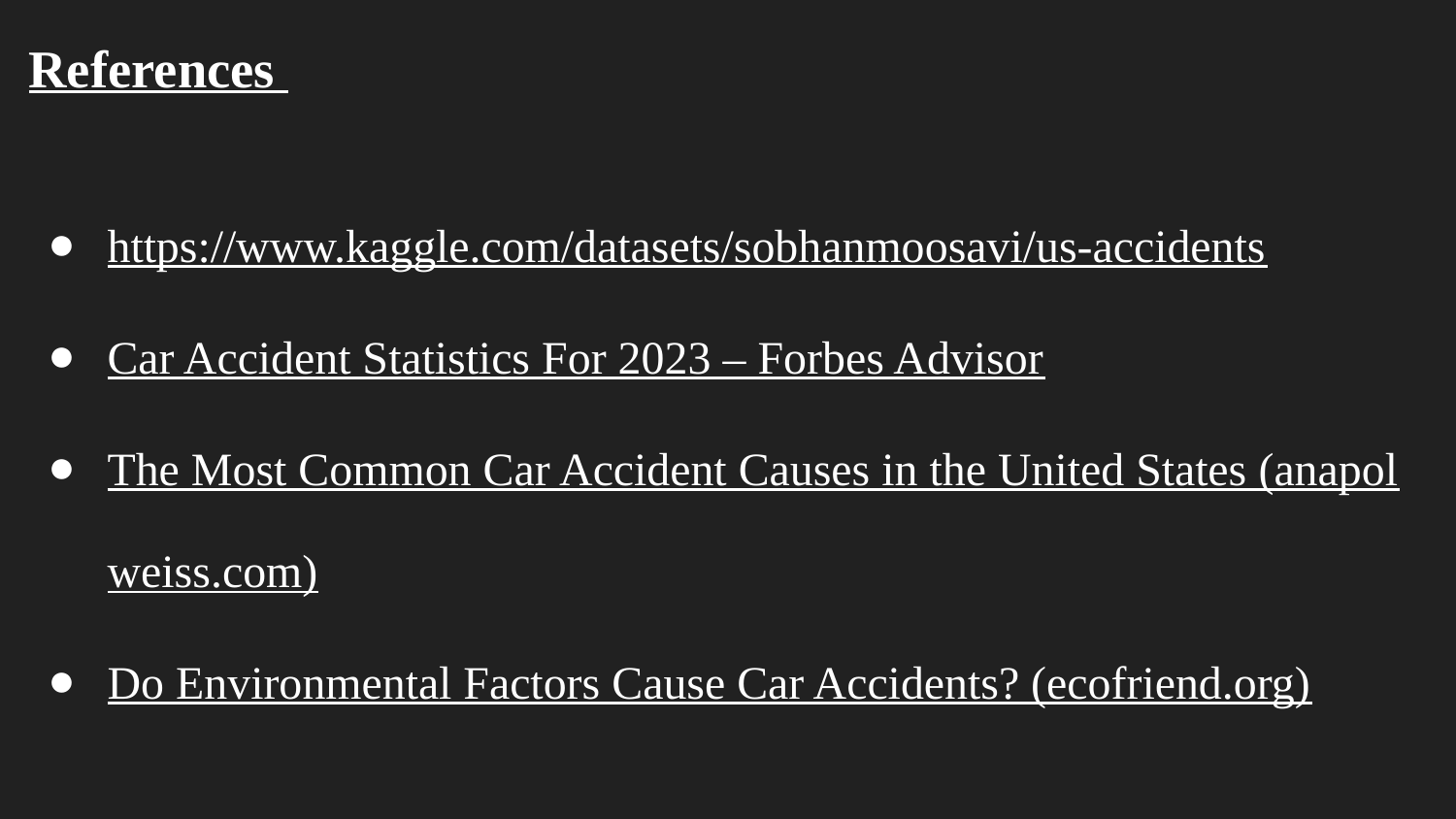

# References
https://www.kaggle.com/datasets/sobhanmoosavi/us-accidents
Car Accident Statistics For 2023 – Forbes Advisor
The Most Common Car Accident Causes in the United States (anapolweiss.com)
Do Environmental Factors Cause Car Accidents? (ecofriend.org)